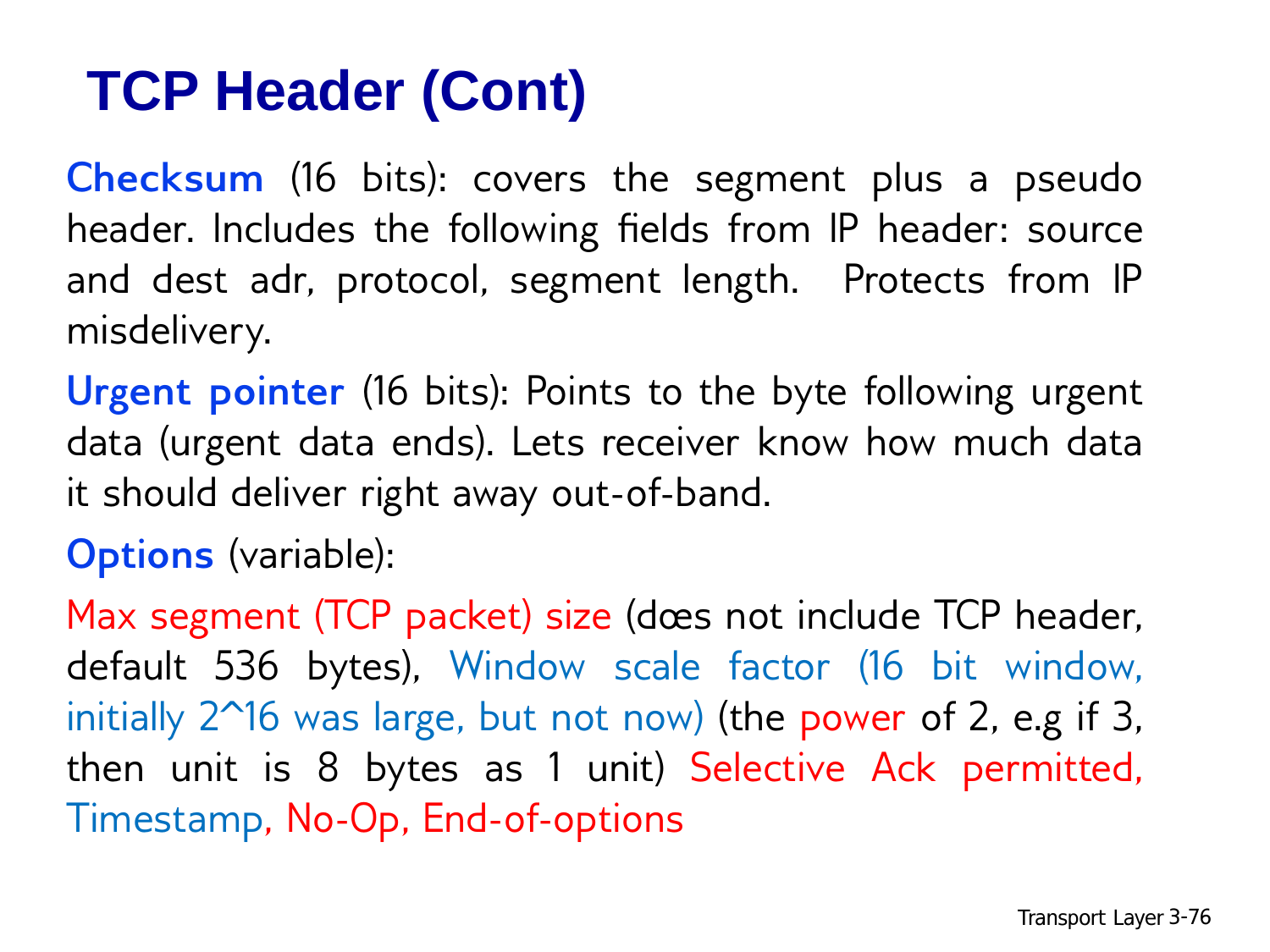

# TCP Header (Cont)
Checksum (16 bits): covers the segment plus a pseudo header. Includes the following fields from IP header: source and dest adr, protocol, segment length.  Protects from IP misdelivery.
Urgent pointer (16 bits): Points to the byte following urgent data (urgent data ends). Lets receiver know how much data it should deliver right away out-of-band.
Options (variable):
Max segment (TCP packet) size (does not include TCP header, default 536 bytes), Window scale factor (16 bit window, initially 2^16 was large, but not now) (the power of 2, e.g if 3, then unit is 8 bytes as 1 unit) Selective Ack permitted, Timestamp, No-Op, End-of-options
Transport Layer
3-76